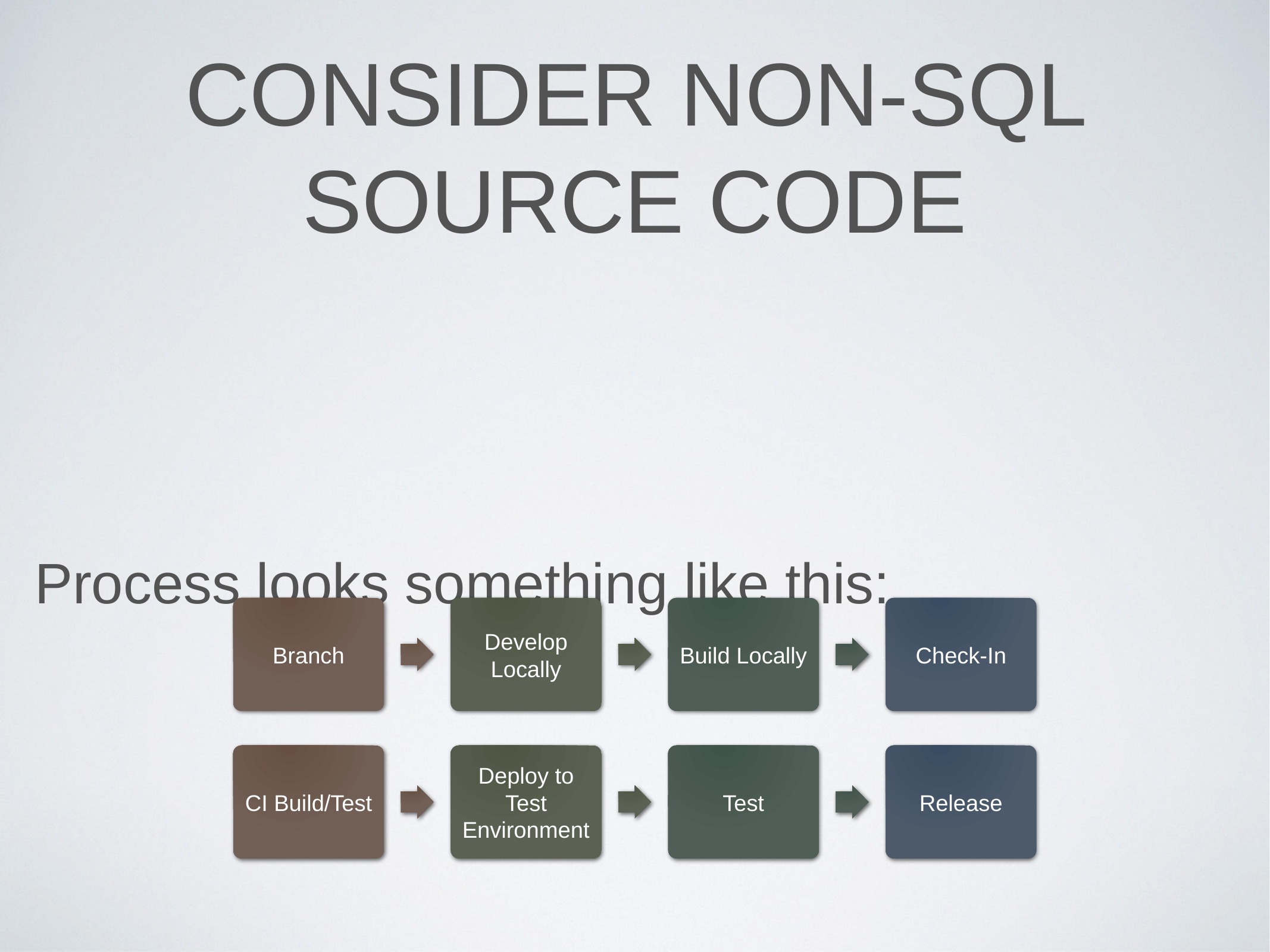

# Consider non-sql Source Code
Process looks something like this:

Branch

Develop Locally

Build Locally

Check-In

CI Build/Test

Deploy to Test Environment

Test

Release